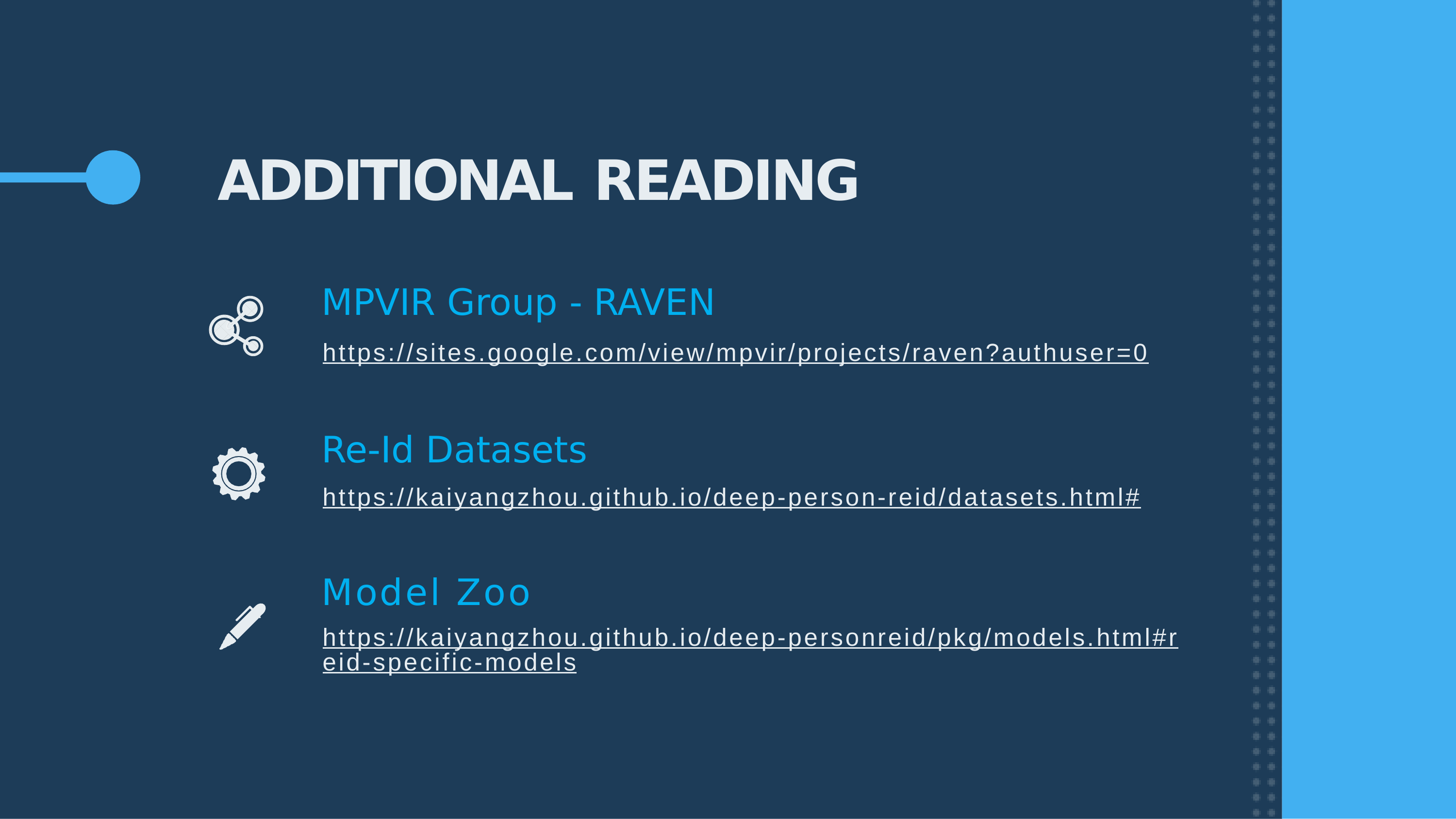

# ADDITIONAL READING

MPVIR Group - RAVEN
https://sites.google.com/view/mpvir/projects/raven?authuser=0

Re-Id Datasets
https://kaiyangzhou.github.io/deep-person-reid/datasets.html#

Model Zoo
https://kaiyangzhou.github.io/deep-personreid/pkg/models.html#reid-specific-models